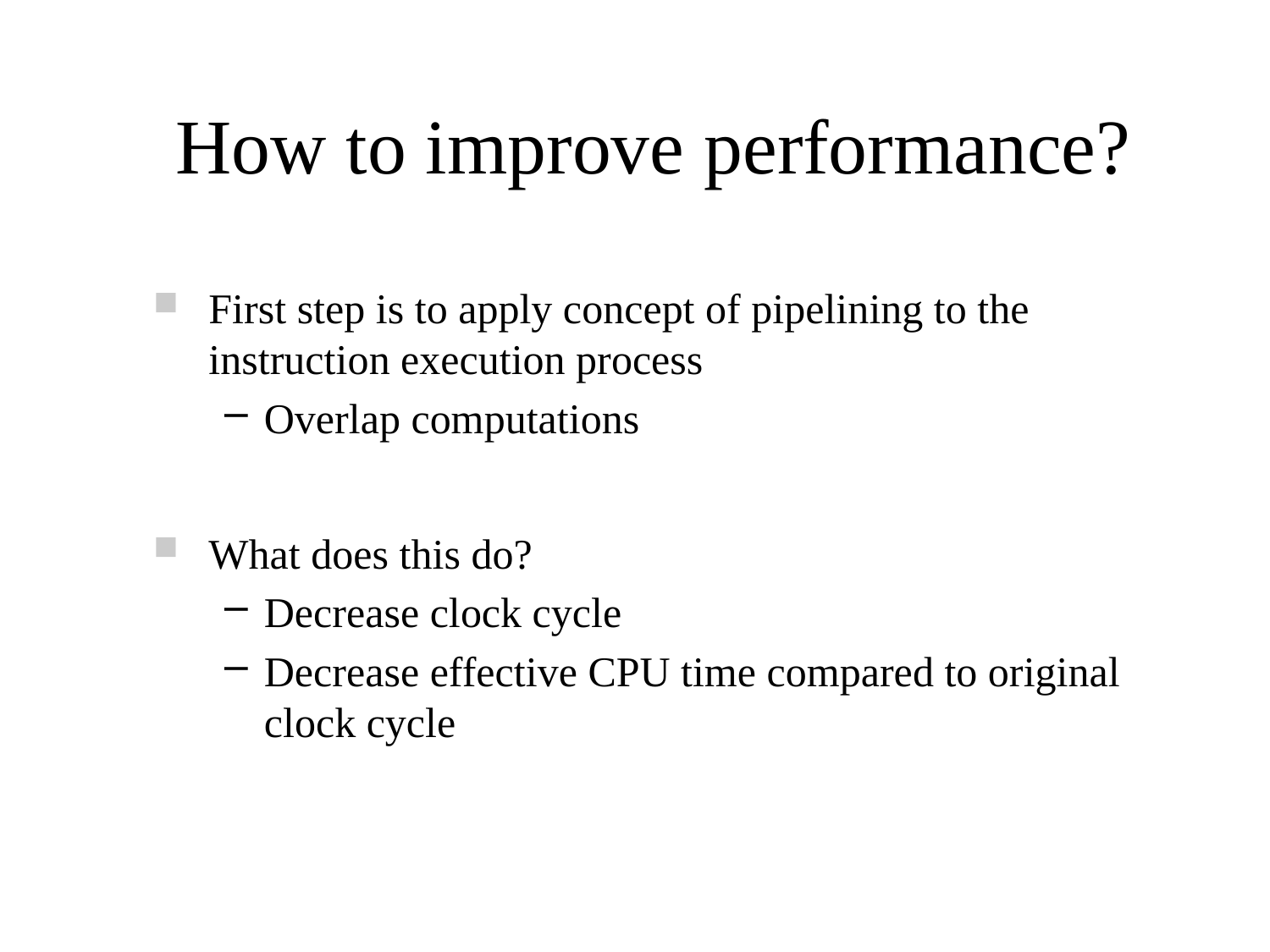

# How to improve performance?
First step is to apply concept of pipelining to the instruction execution process
Overlap computations

What does this do?
Decrease clock cycle
Decrease effective CPU time compared to original clock cycle